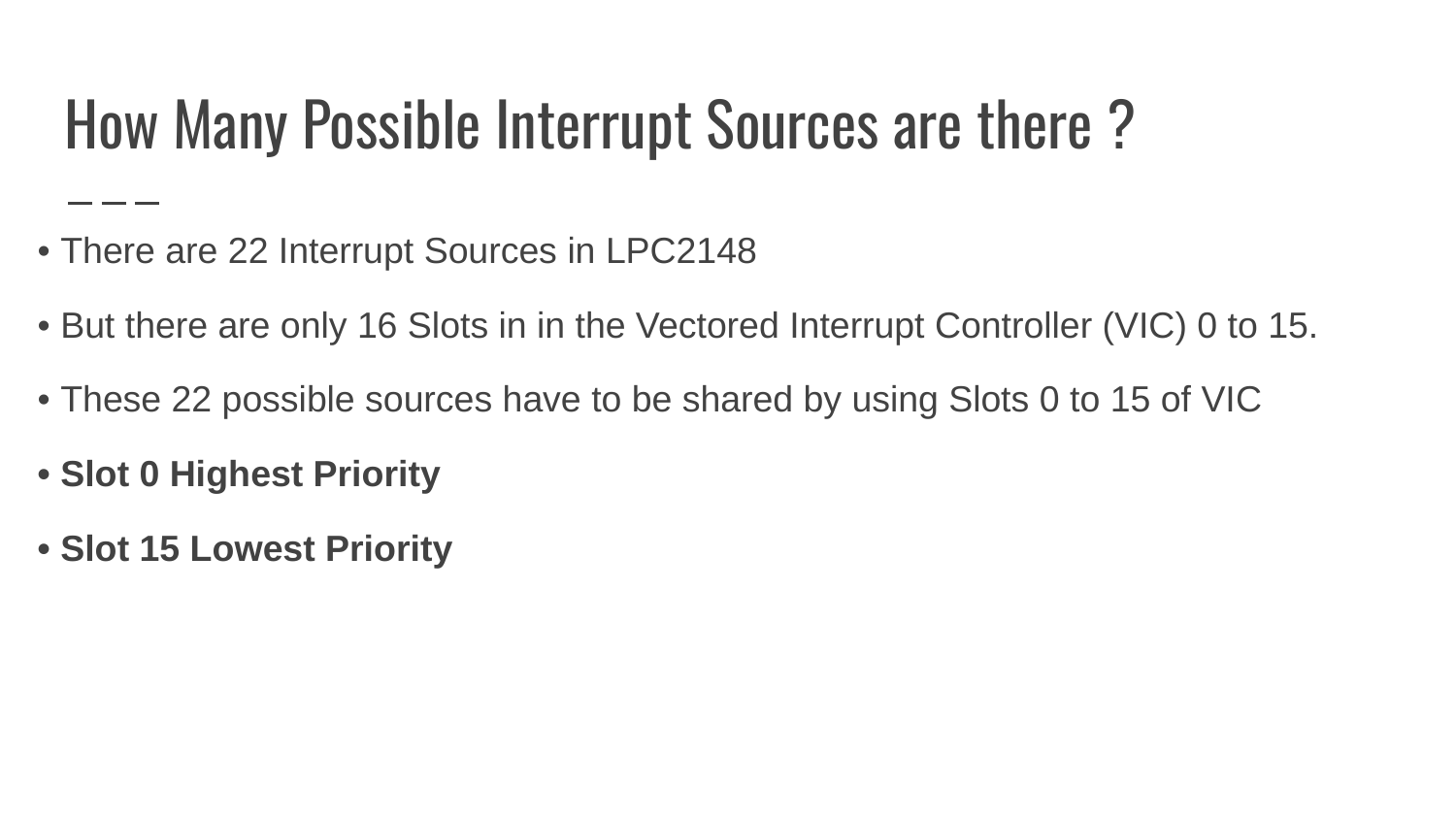

# How Many Possible Interrupt Sources are there ?
• There are 22 Interrupt Sources in LPC2148
• But there are only 16 Slots in in the Vectored Interrupt Controller (VIC) 0 to 15.
• These 22 possible sources have to be shared by using Slots 0 to 15 of VIC
• Slot 0 Highest Priority
• Slot 15 Lowest Priority